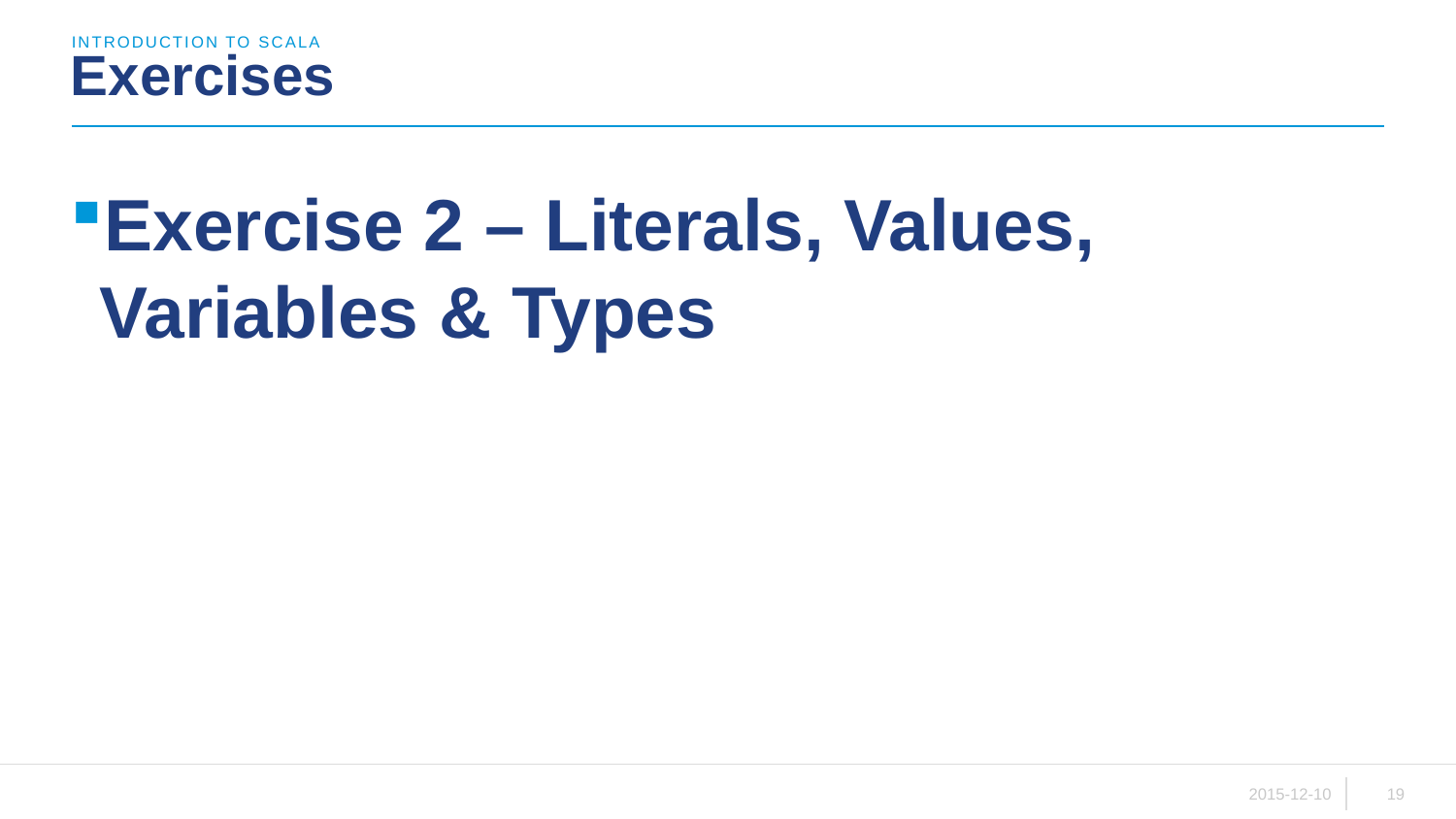

introduction to scala
# Exercises
Exercise 2 – Literals, Values, Variables & Types